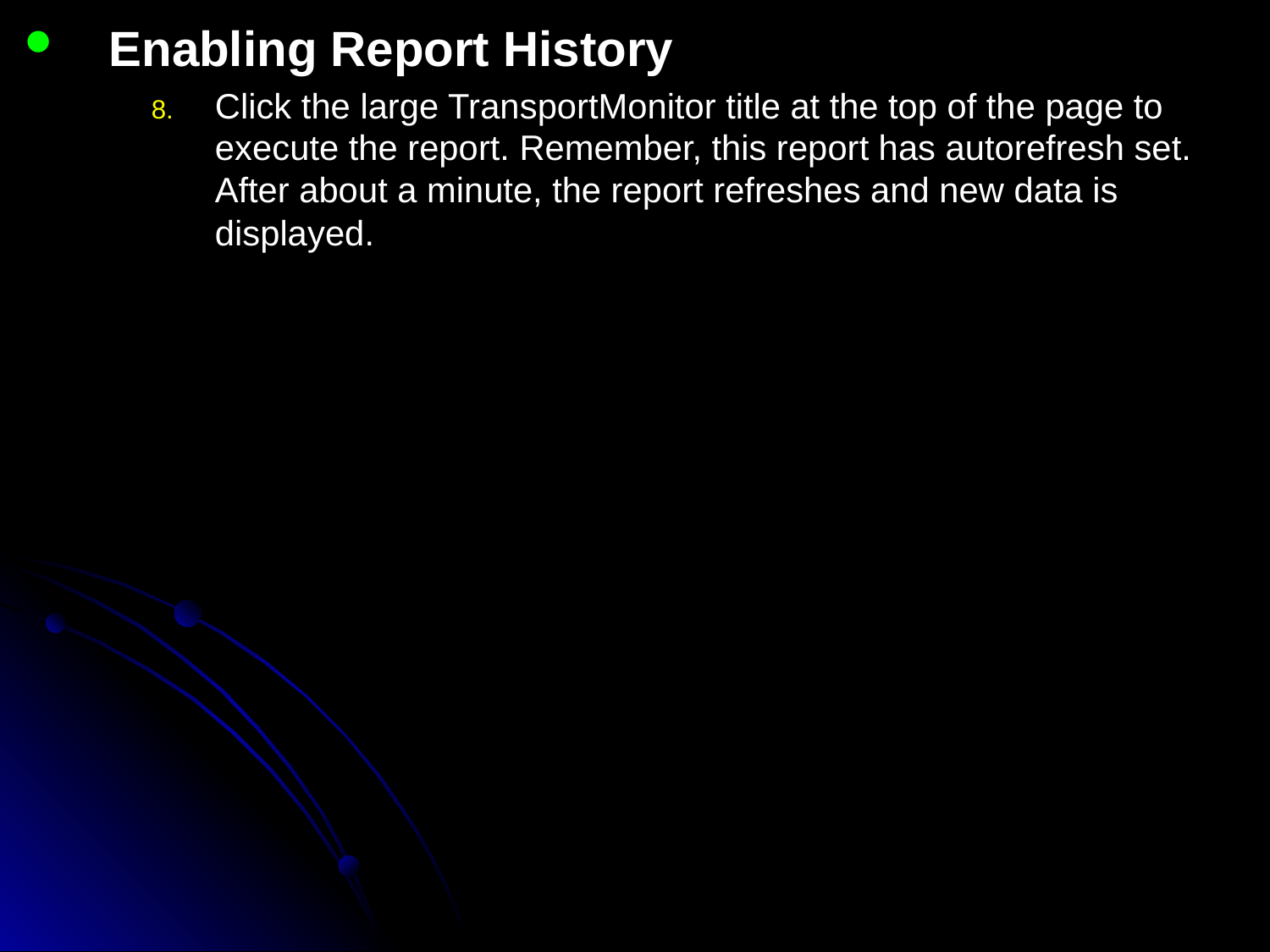

Enabling Report History
Click the large TransportMonitor title at the top of the page to execute the report. Remember, this report has autorefresh set. After about a minute, the report refreshes and new data is displayed.